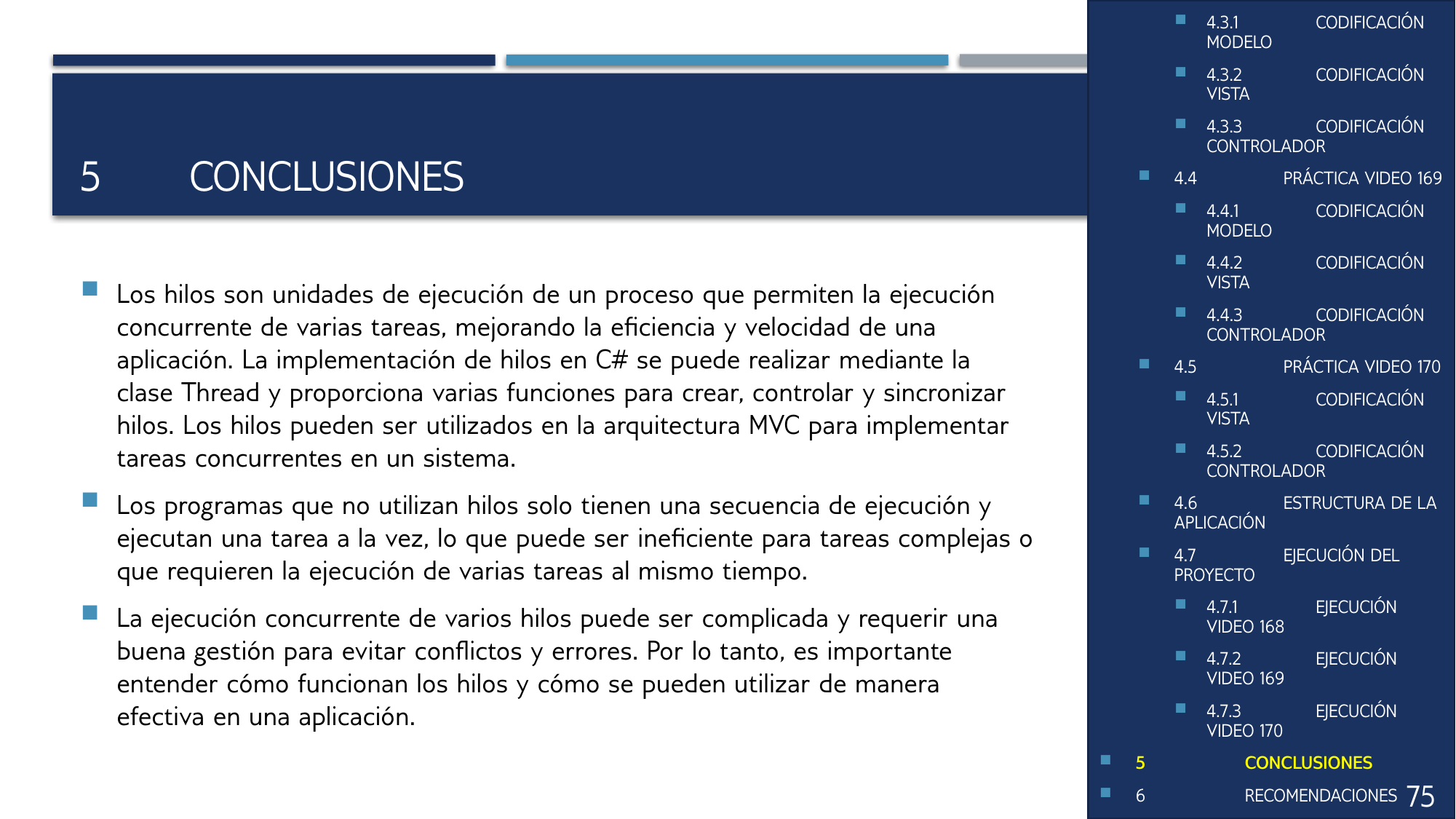

4.3	PRÁCTICA VIDEO 168
4.3.1	CODIFICACIÓN MODELO
4.3.2	CODIFICACIÓN VISTA
4.3.3	CODIFICACIÓN CONTROLADOR
4.4	PRÁCTICA VIDEO 169
4.4.1	CODIFICACIÓN MODELO
4.4.2	CODIFICACIÓN VISTA
4.4.3	CODIFICACIÓN CONTROLADOR
4.5	PRÁCTICA VIDEO 170
4.5.1	CODIFICACIÓN VISTA
4.5.2	CODIFICACIÓN CONTROLADOR
4.6	ESTRUCTURA DE LA APLICACIÓN
4.7	EJECUCIÓN DEL PROYECTO
4.7.1	EJECUCIÓN VIDEO 168
4.7.2	EJECUCIÓN VIDEO 169
4.7.3	EJECUCIÓN VIDEO 170
5	CONCLUSIONES
6	RECOMENDACIONES
7	REFERENCIAS
# 5	CONCLUSIONES
Los hilos son unidades de ejecución de un proceso que permiten la ejecución concurrente de varias tareas, mejorando la eficiencia y velocidad de una aplicación. La implementación de hilos en C# se puede realizar mediante la clase Thread y proporciona varias funciones para crear, controlar y sincronizar hilos. Los hilos pueden ser utilizados en la arquitectura MVC para implementar tareas concurrentes en un sistema.
Los programas que no utilizan hilos solo tienen una secuencia de ejecución y ejecutan una tarea a la vez, lo que puede ser ineficiente para tareas complejas o que requieren la ejecución de varias tareas al mismo tiempo.
La ejecución concurrente de varios hilos puede ser complicada y requerir una buena gestión para evitar conflictos y errores. Por lo tanto, es importante entender cómo funcionan los hilos y cómo se pueden utilizar de manera efectiva en una aplicación.
35
75
38